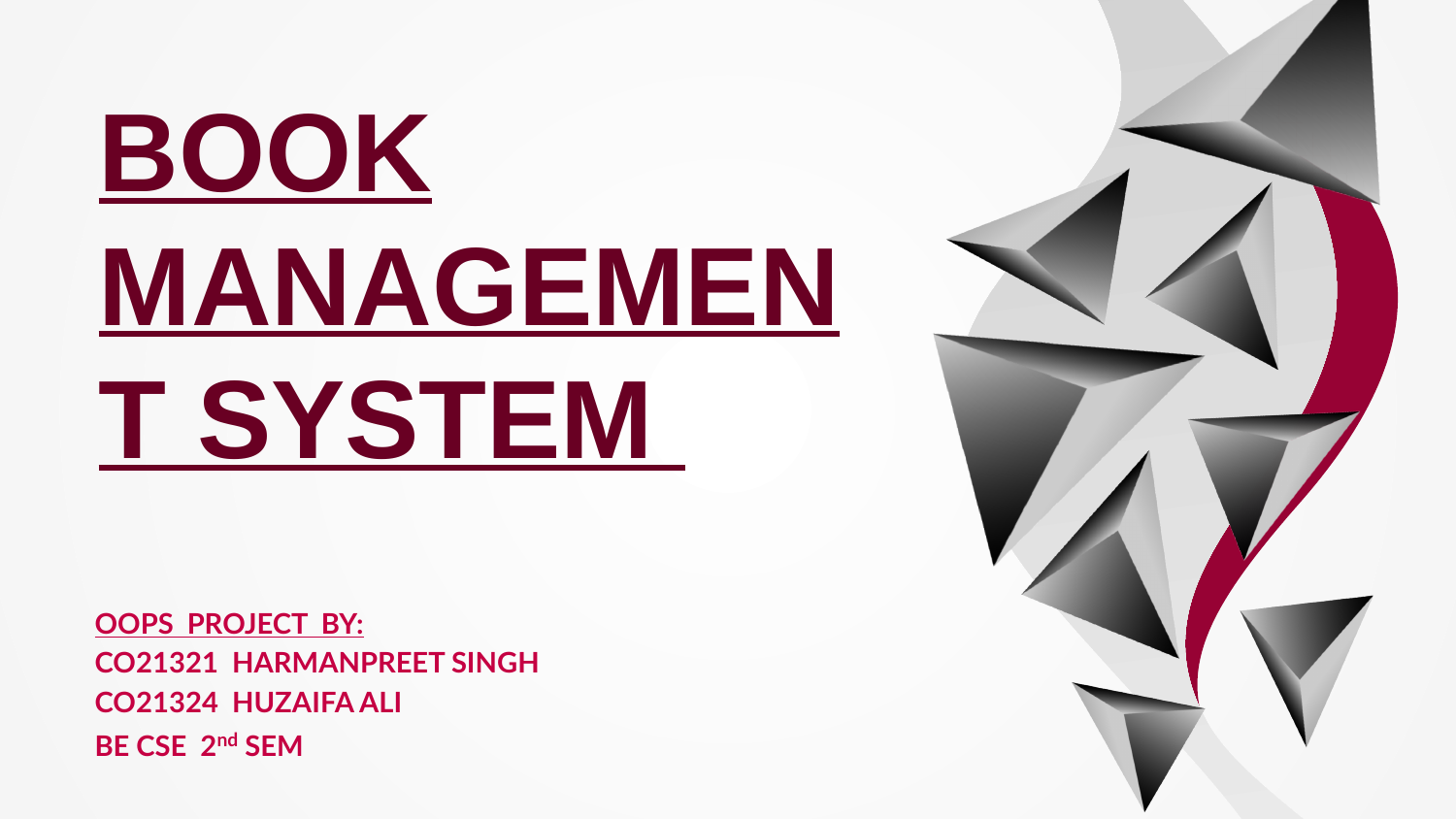

# BOOK MANAGEMENT SYSTEM
OOPS  PROJECT  BY:
CO21321  HARMANPREET SINGH
CO21324  HUZAIFA ALI
BE CSE  2nd SEM